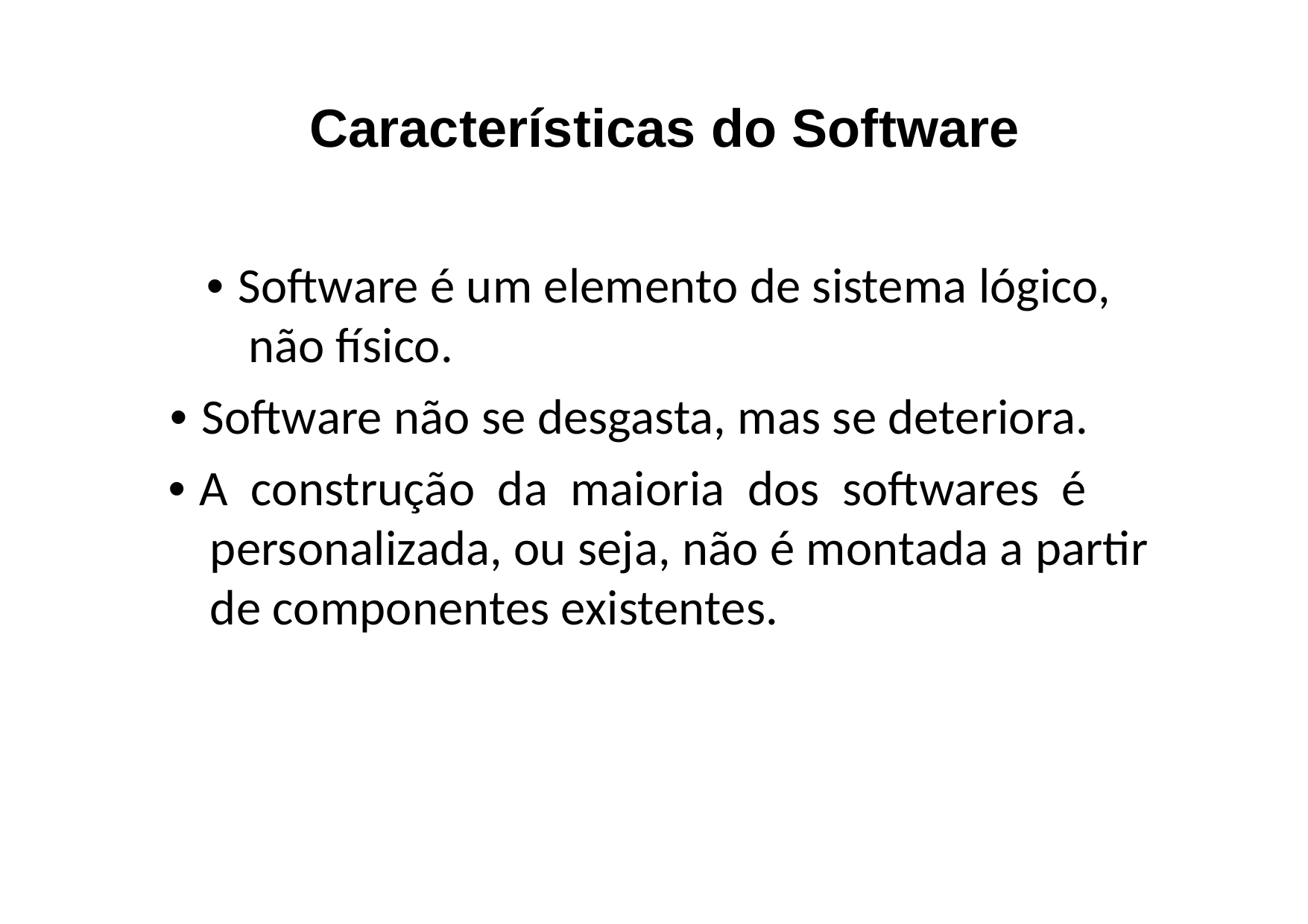

Características do Software
• Software é um elemento de sistema lógico,
não físico.
• Software não se desgasta, mas se deteriora.
• A  construção  da  maioria  dos  softwares  é
personalizada, ou seja, não é montada a partir
de componentes existentes.